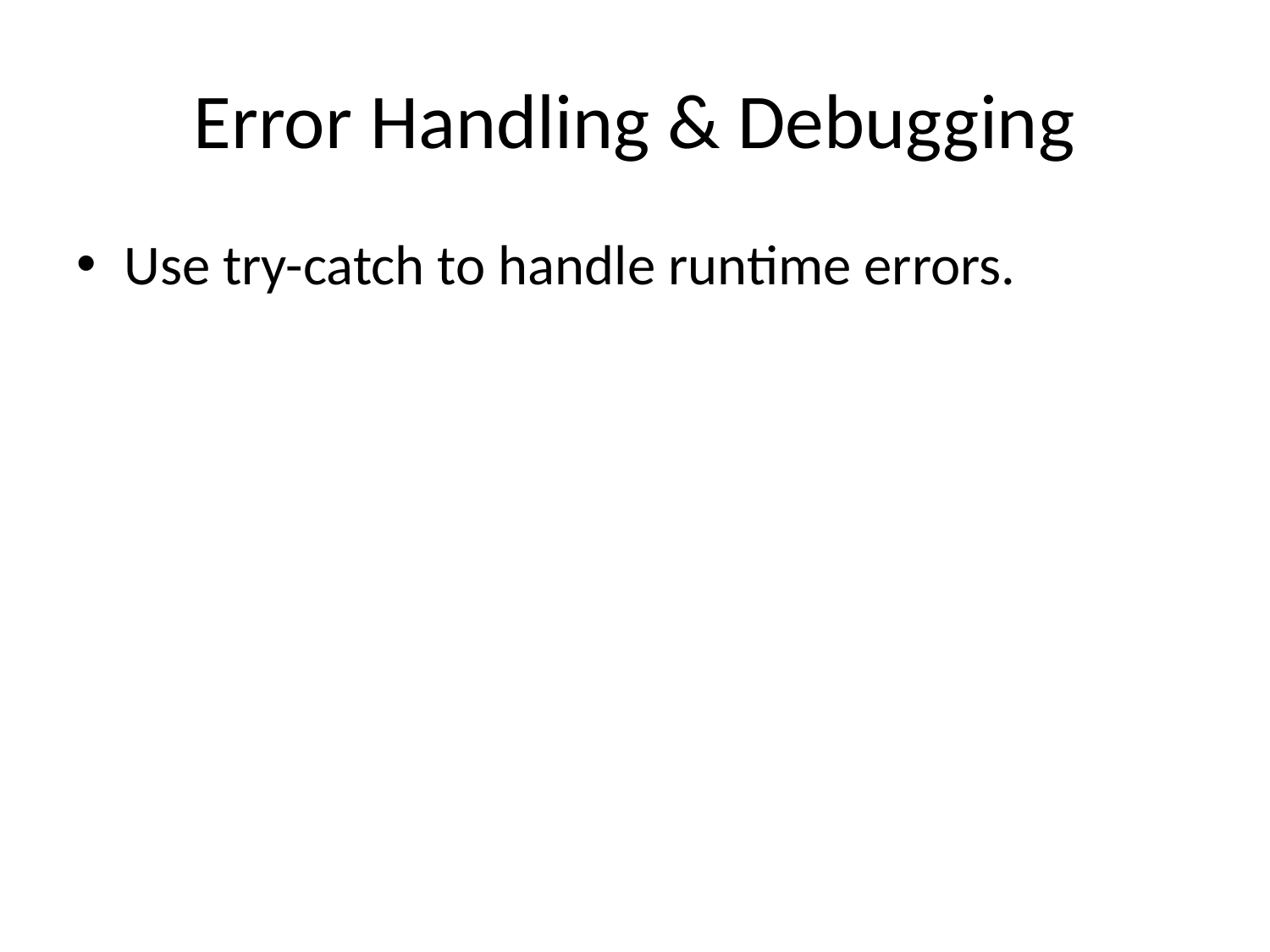

# Error Handling & Debugging
Use try-catch to handle runtime errors.